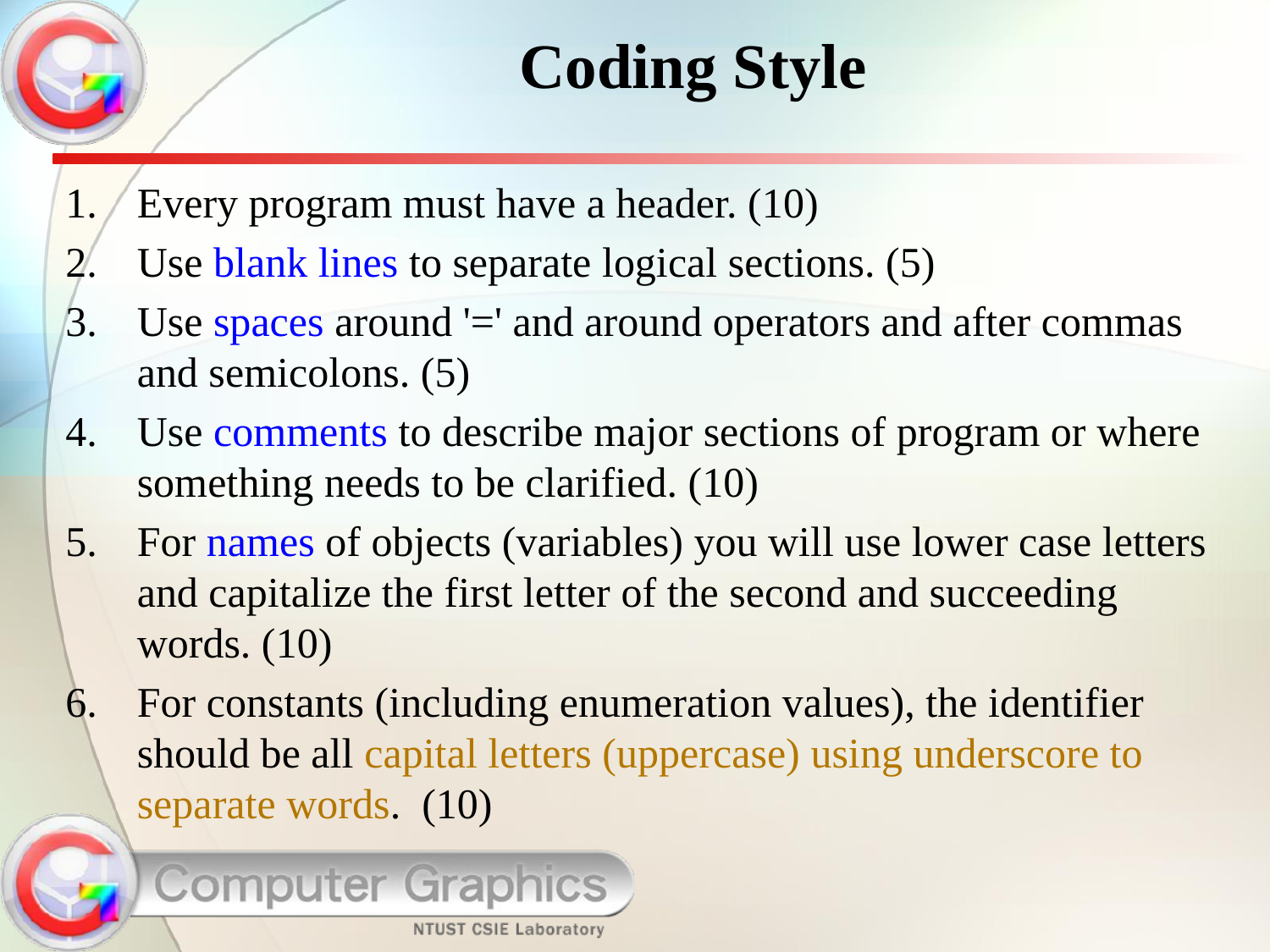

# Coding Style
Every program must have a header. (10)
Use blank lines to separate logical sections. (5)
Use spaces around '=' and around operators and after commas and semicolons. (5)
Use comments to describe major sections of program or where something needs to be clarified. (10)
For names of objects (variables) you will use lower case letters and capitalize the first letter of the second and succeeding words. (10)
For constants (including enumeration values), the identifier should be all capital letters (uppercase) using underscore to separate words.  (10)